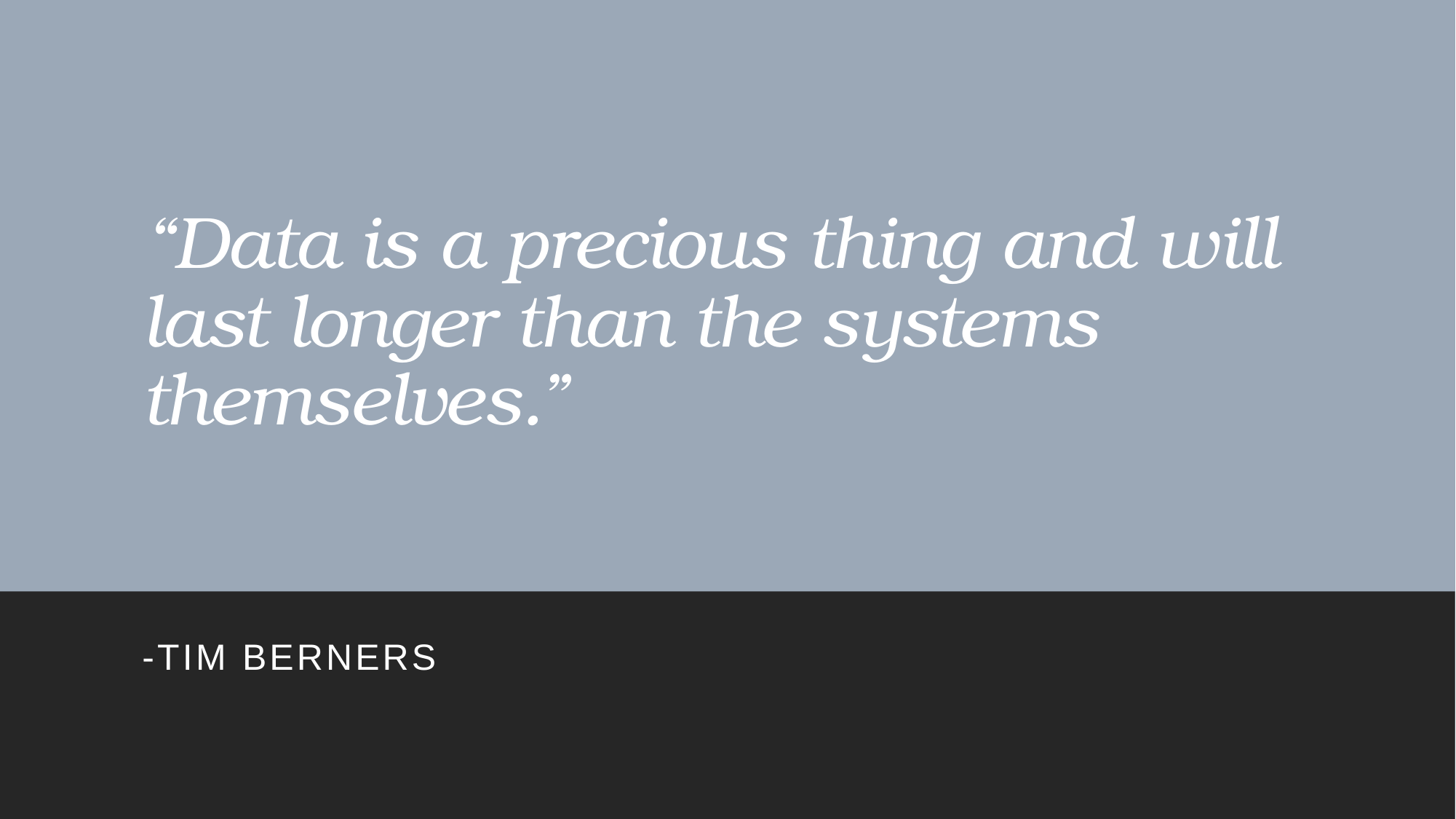

# “Data is a precious thing and will last longer than the systems themselves.”

-Tim Berners